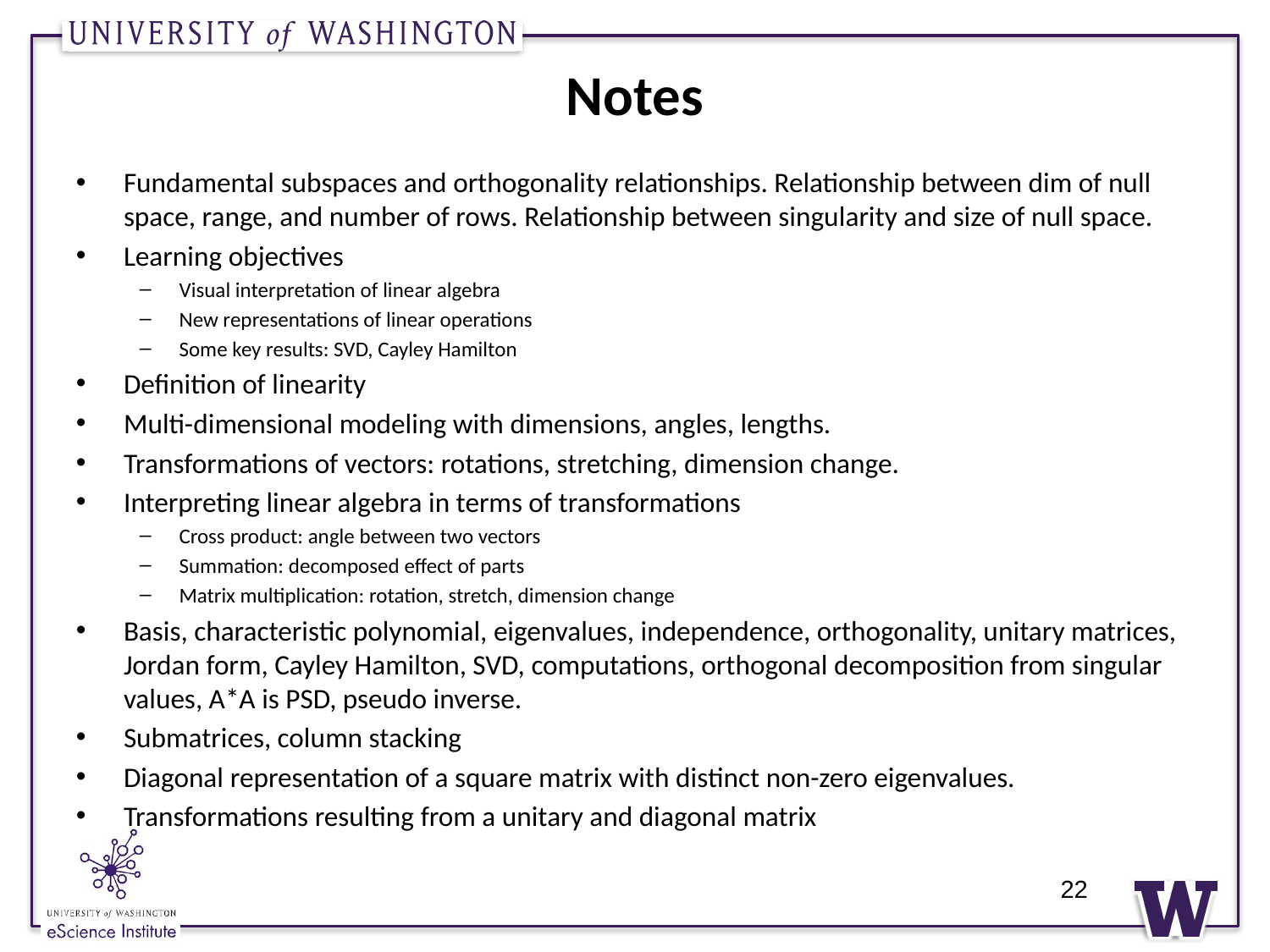

# Notes
Fundamental subspaces and orthogonality relationships. Relationship between dim of null space, range, and number of rows. Relationship between singularity and size of null space.
Learning objectives
Visual interpretation of linear algebra
New representations of linear operations
Some key results: SVD, Cayley Hamilton
Definition of linearity
Multi-dimensional modeling with dimensions, angles, lengths.
Transformations of vectors: rotations, stretching, dimension change.
Interpreting linear algebra in terms of transformations
Cross product: angle between two vectors
Summation: decomposed effect of parts
Matrix multiplication: rotation, stretch, dimension change
Basis, characteristic polynomial, eigenvalues, independence, orthogonality, unitary matrices, Jordan form, Cayley Hamilton, SVD, computations, orthogonal decomposition from singular values, A*A is PSD, pseudo inverse.
Submatrices, column stacking
Diagonal representation of a square matrix with distinct non-zero eigenvalues.
Transformations resulting from a unitary and diagonal matrix
22